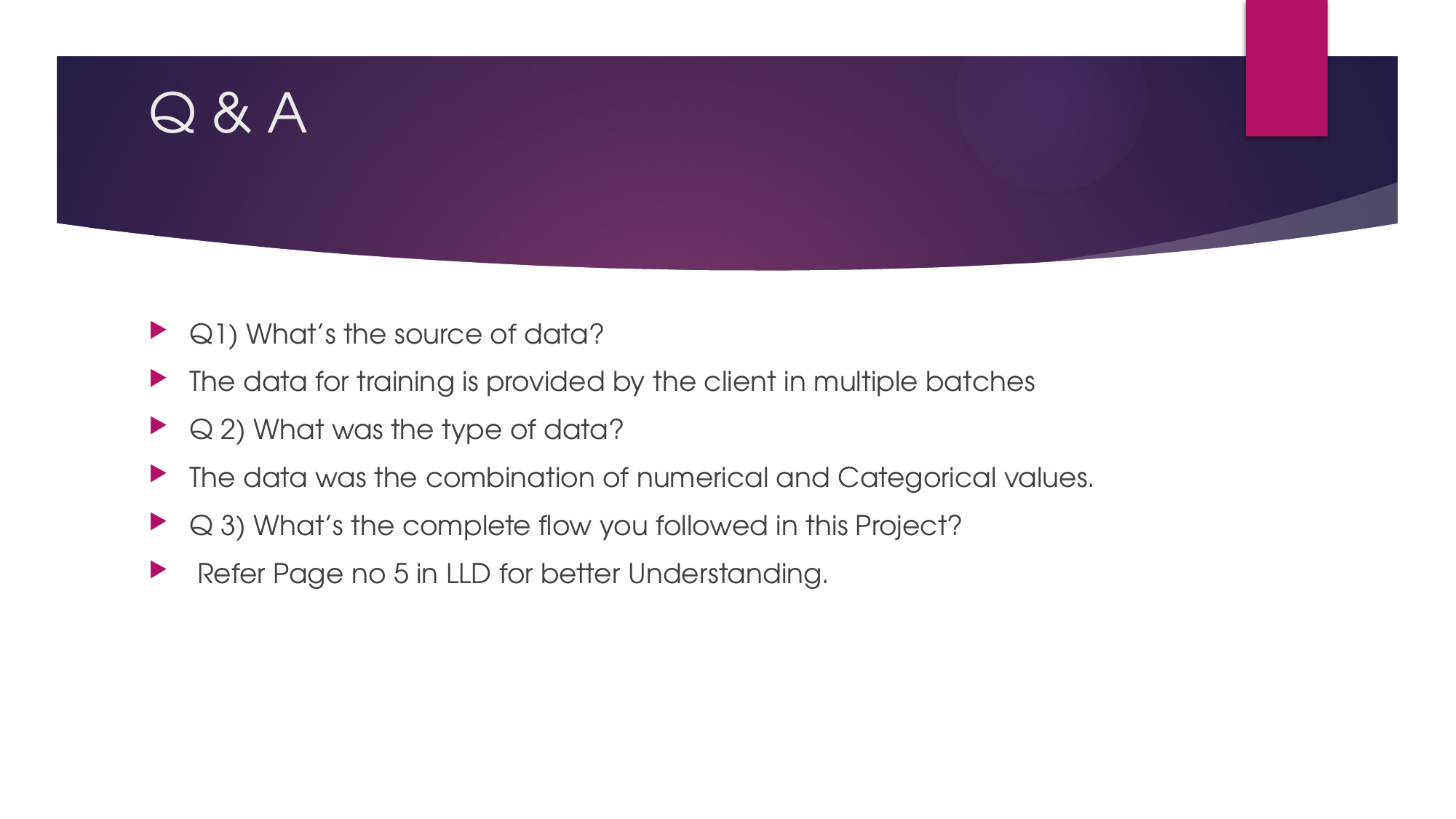

# Q & A
Q1) What’s the source of data?
The data for training is provided by the client in multiple batches
Q 2) What was the type of data?
The data was the combination of numerical and Categorical values.
Q 3) What’s the complete flow you followed in this Project?
 Refer Page no 5 in LLD for better Understanding.